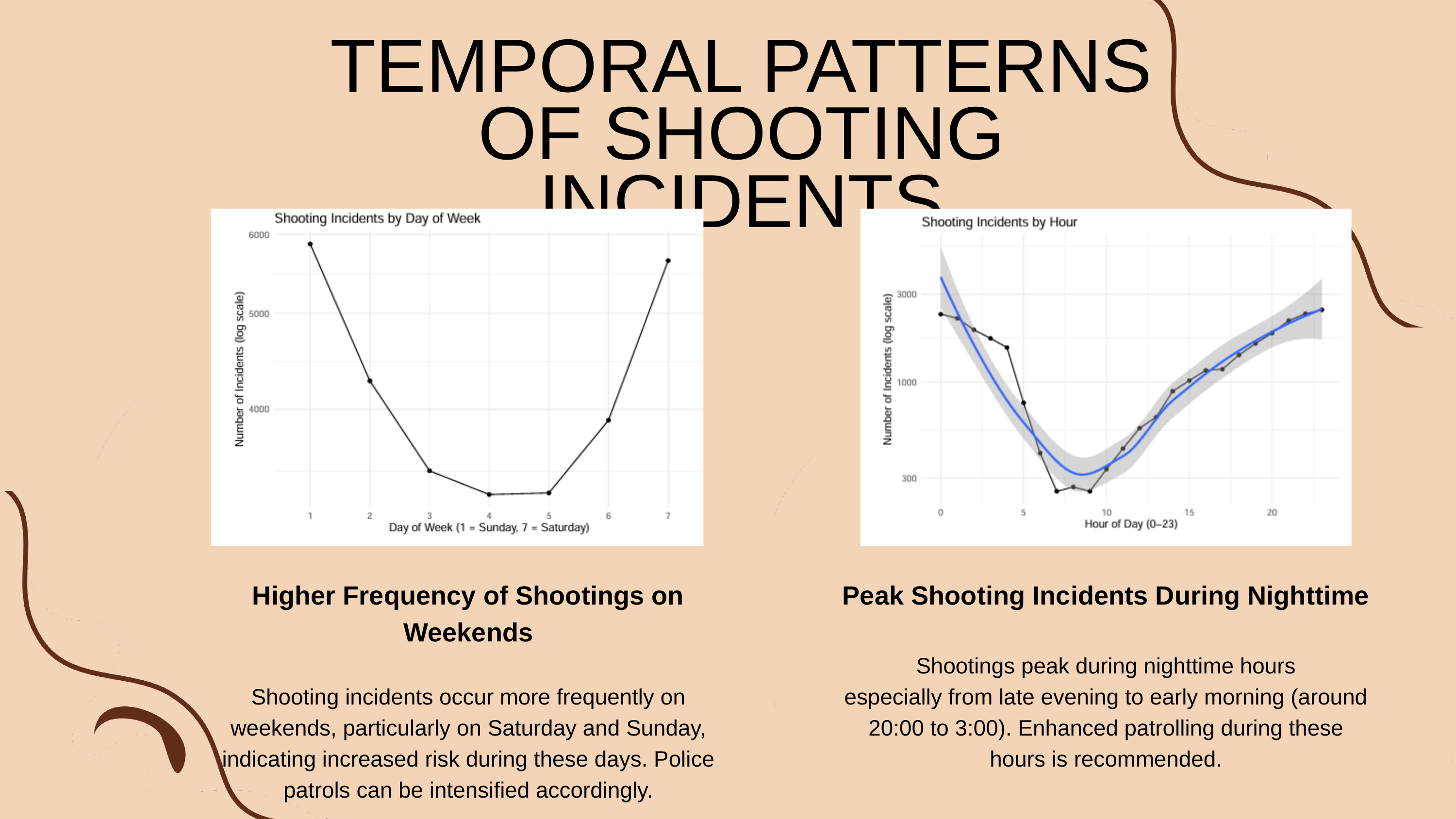

TEMPORAL PATTERNS OF SHOOTING INCIDENTS

Higher Frequency of Shootings on Weekends

Shooting incidents occur more frequently on weekends, particularly on Saturday and Sunday, indicating increased risk during these days. Police patrols can be intensified accordingly.

Peak Shooting Incidents During Nighttime

Shootings peak during nighttime hours
especially from late evening to early morning (around 20:00 to 3:00). Enhanced patrolling during these hours is recommended.